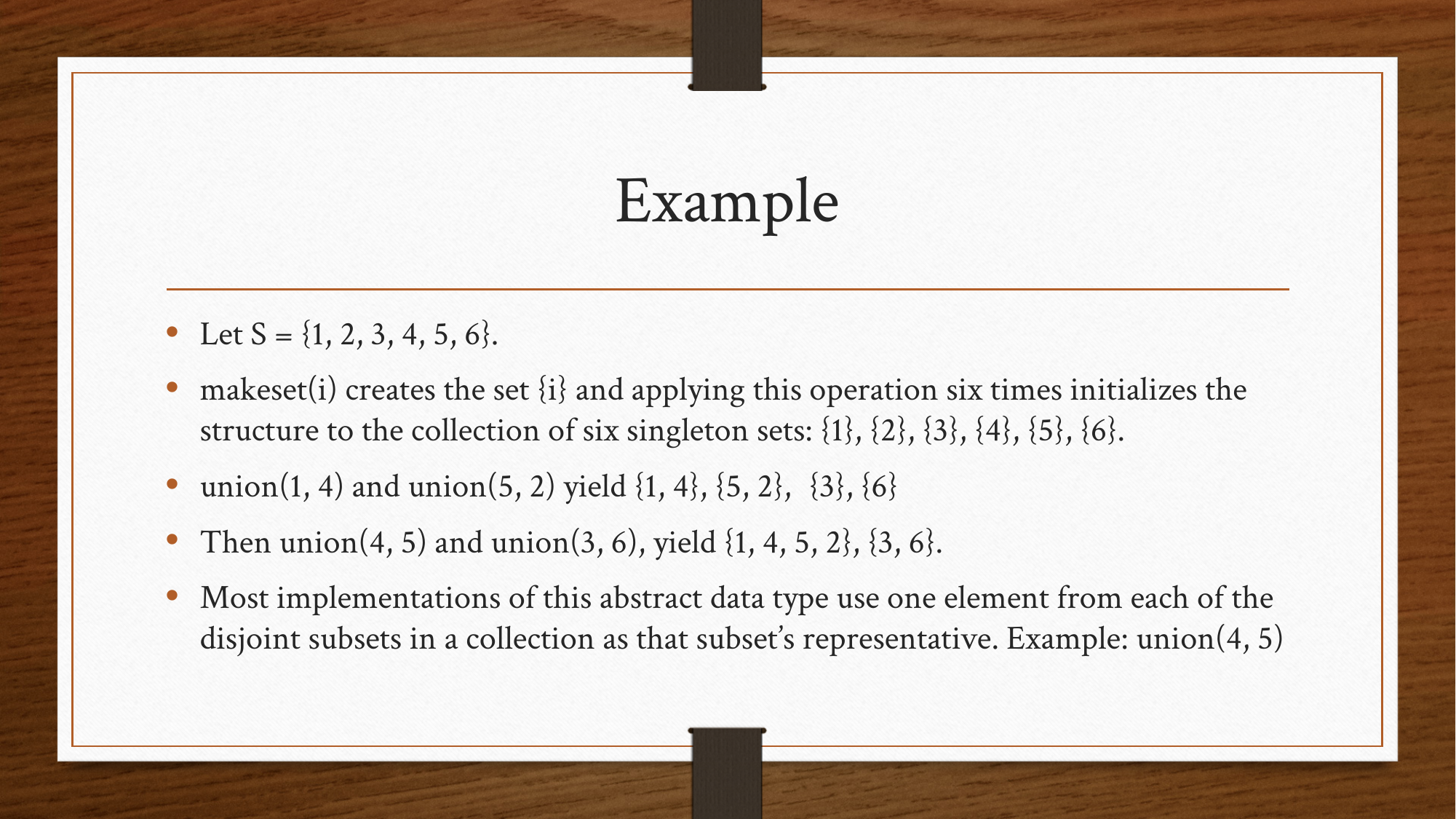

# Example
Let S = {1, 2, 3, 4, 5, 6}.
makeset(i) creates the set {i} and applying this operation six times initializes the structure to the collection of six singleton sets: {1}, {2}, {3}, {4}, {5}, {6}.
union(1, 4) and union(5, 2) yield {1, 4}, {5, 2},	{3}, {6}
Then union(4, 5) and union(3, 6), yield {1, 4, 5, 2}, {3, 6}.
Most implementations of this abstract data type use one element from each of the disjoint subsets in a collection as that subset’s representative. Example: union(4, 5)